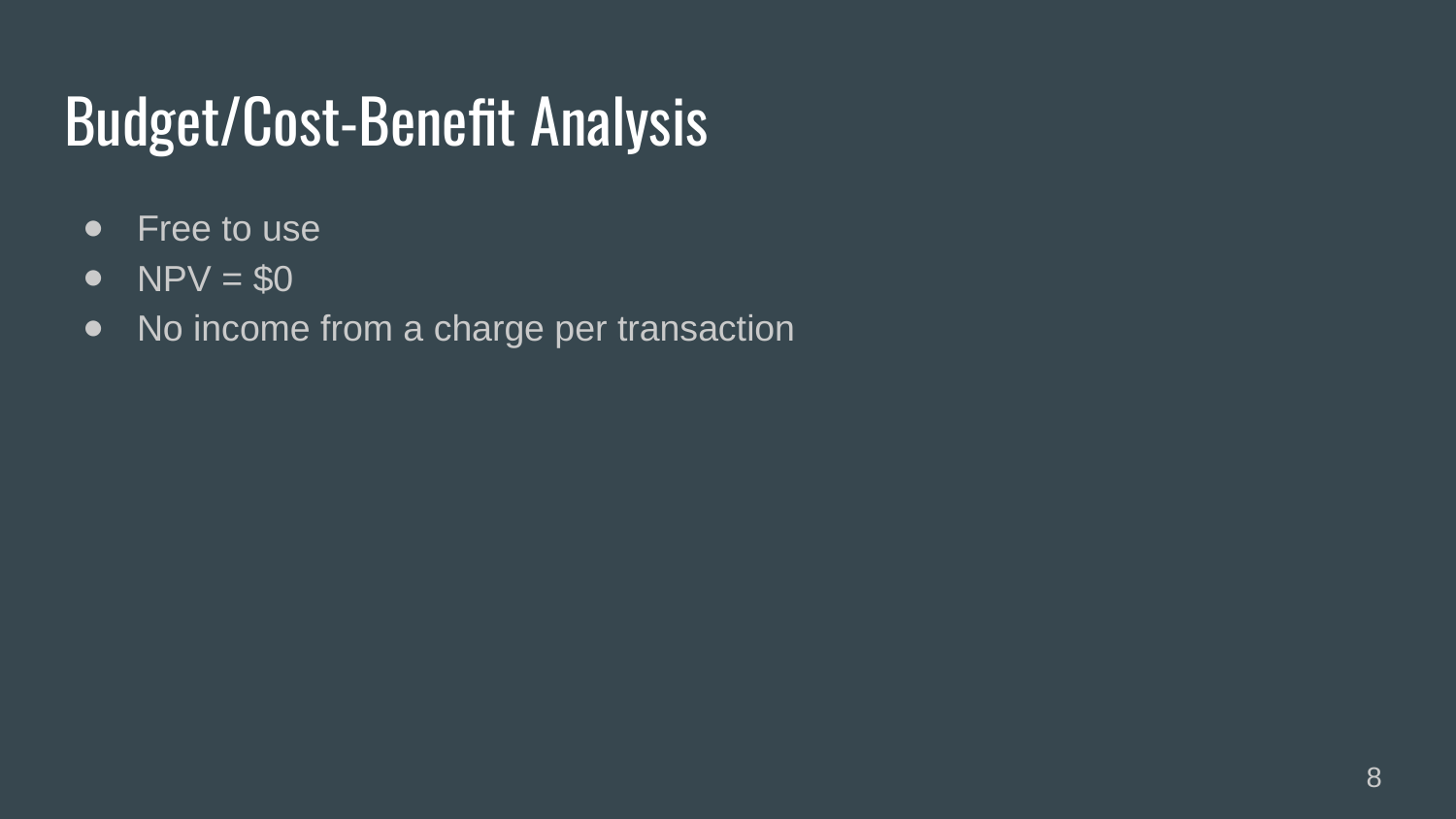

# Budget/Cost-Benefit Analysis
Free to use
NPV = $0
No income from a charge per transaction
8